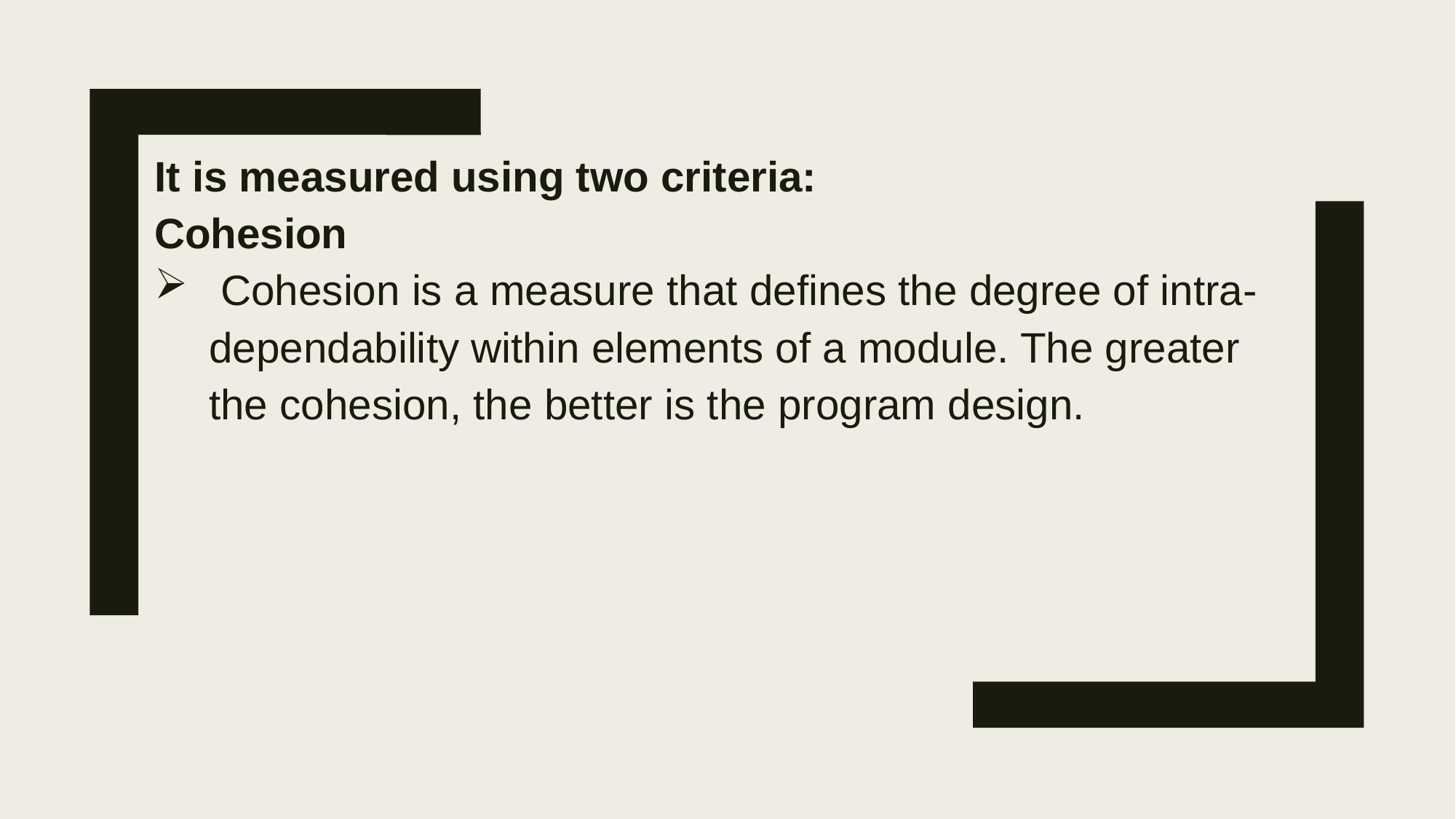

It is measured using two criteria:
Cohesion
 Cohesion is a measure that defines the degree of intra-dependability within elements of a module. The greater the cohesion, the better is the program design.